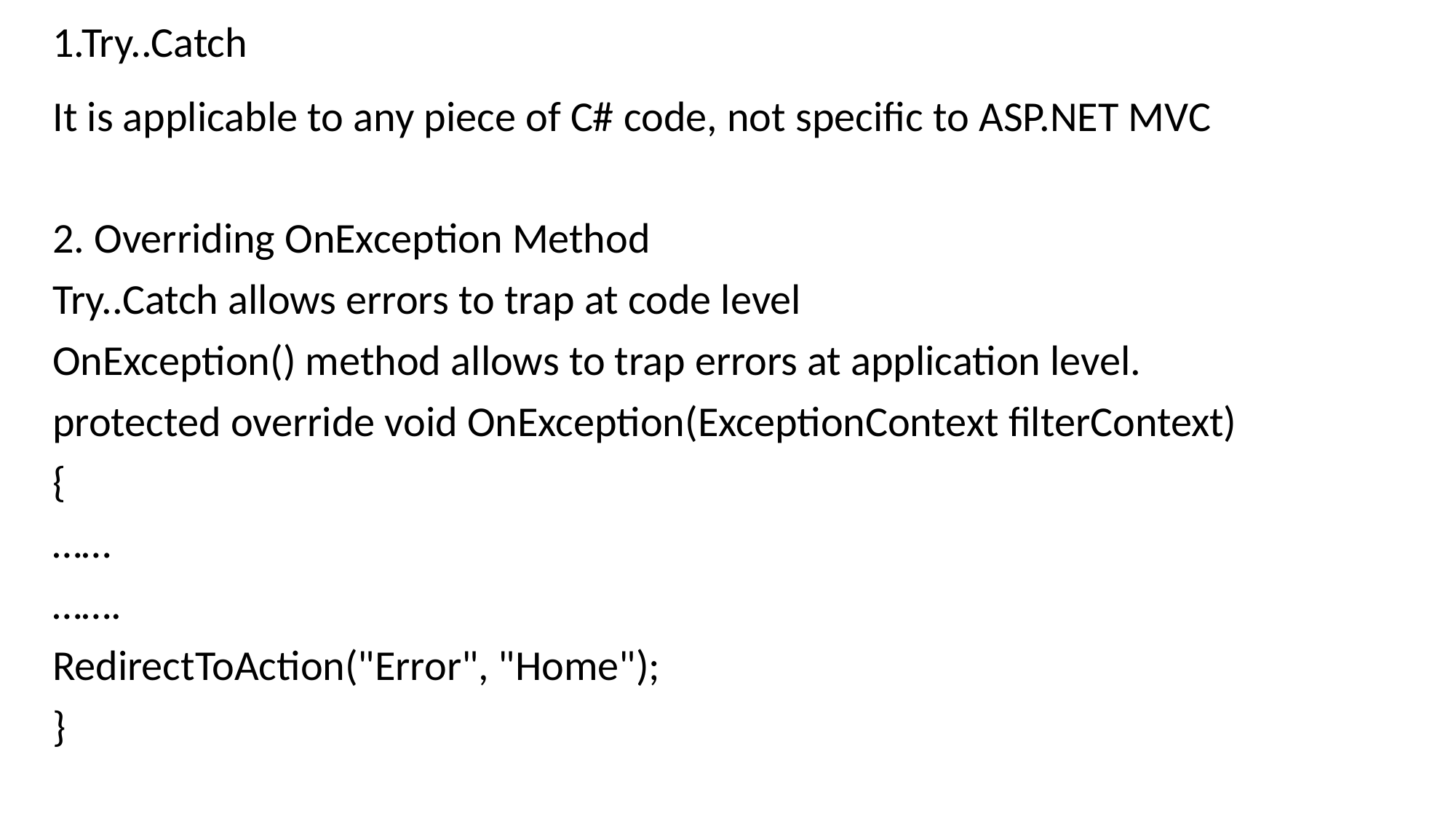

# 1.Try..Catch
It is applicable to any piece of C# code, not specific to ASP.NET MVC

2. Overriding OnException Method
Try..Catch allows errors to trap at code level
OnException() method allows to trap errors at application level.
protected override void OnException(ExceptionContext filterContext)
{
……
…….
RedirectToAction("Error", "Home");
}